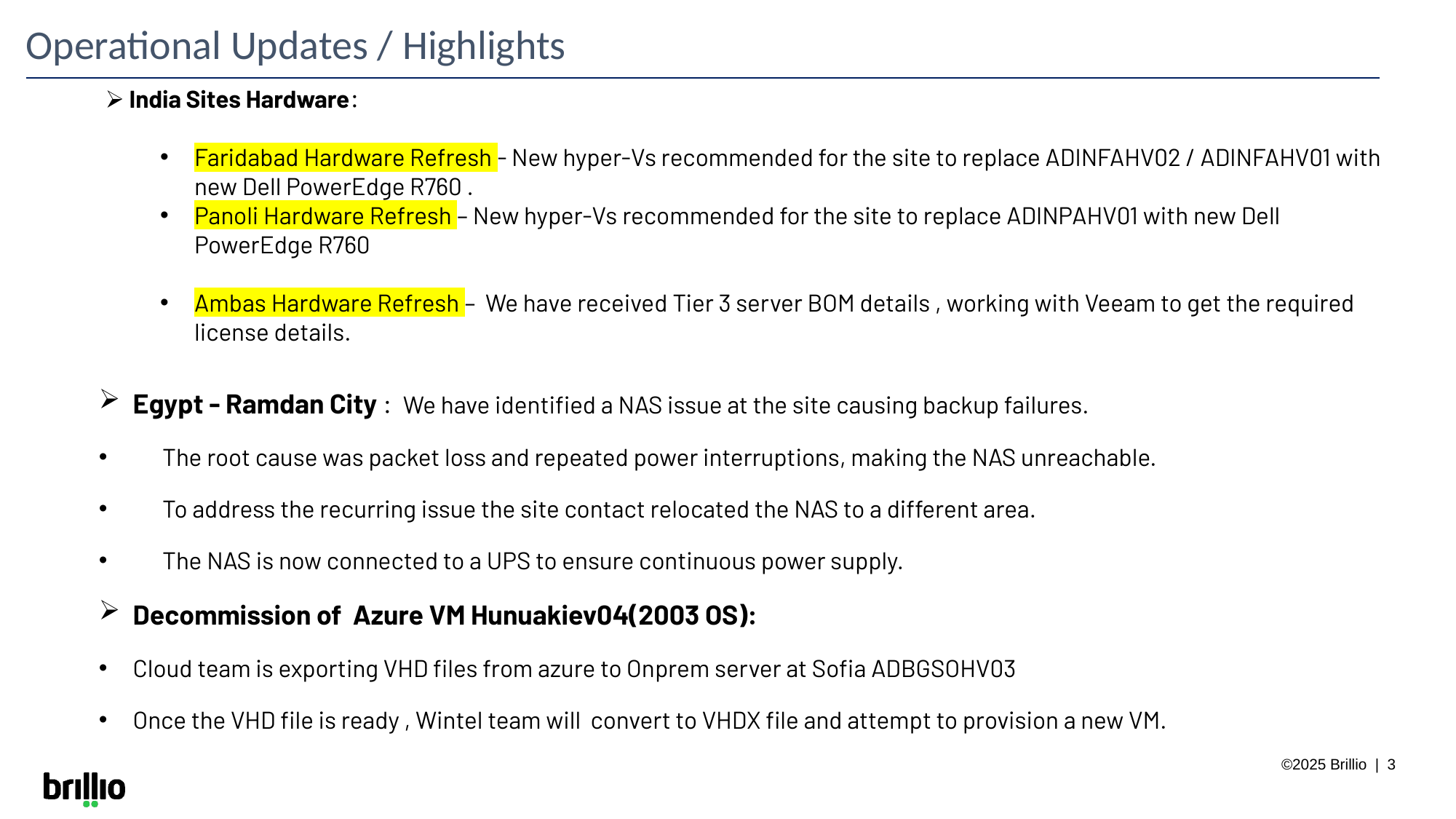

Operational Updates / Highlights

⮚ India Sites Hardware:
Faridabad Hardware Refresh - New hyper-Vs recommended for the site to replace ADINFAHV02 / ADINFAHV01 with new Dell PowerEdge R760 .
Panoli Hardware Refresh – New hyper-Vs recommended for the site to replace ADINPAHV01 with new Dell PowerEdge R760

Ambas Hardware Refresh –  We have received Tier 3 server BOM details , working with Veeam to get the required license details.

Egypt - Ramdan City :  We have identified a NAS issue at the site causing backup failures.
      The root cause was packet loss and repeated power interruptions, making the NAS unreachable.
      To address the recurring issue the site contact relocated the NAS to a different area.
      The NAS is now connected to a UPS to ensure continuous power supply.
Decommission of  Azure VM Hunuakiev04(2003 OS):
Cloud team is exporting VHD files from azure to Onprem server at Sofia ADBGSOHV03
Once the VHD file is ready , Wintel team will  convert to VHDX file and attempt to provision a new VM.

©2025 Brillio  |  3